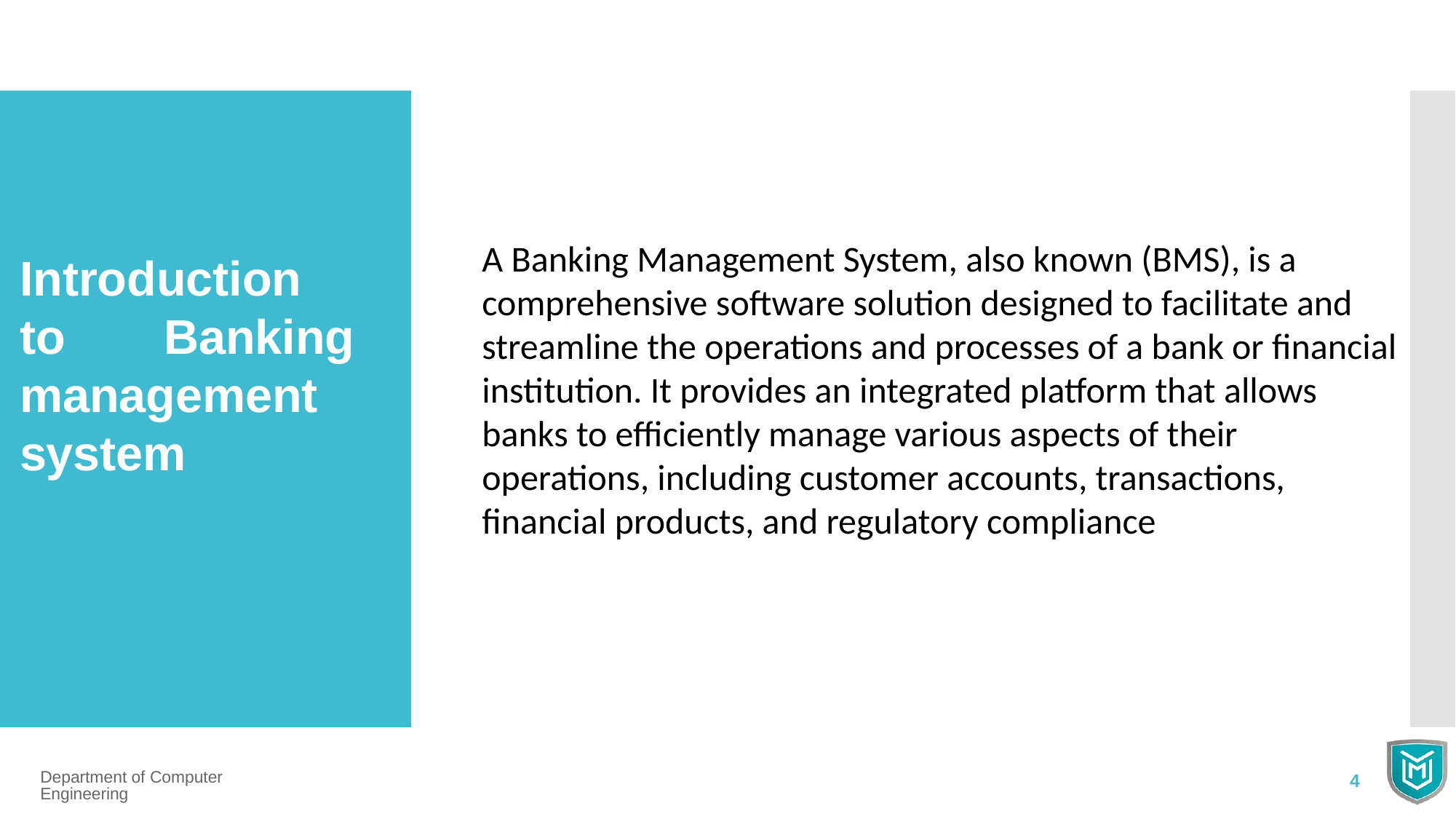

A Banking Management System, also known (BMS), is a comprehensive software solution designed to facilitate and streamline the operations and processes of a bank or financial institution. It provides an integrated platform that allows banks to efficiently manage various aspects of their operations, including customer accounts, transactions, financial products, and regulatory compliance

Introduction to Banking management system

Department of Computer Engineering
4